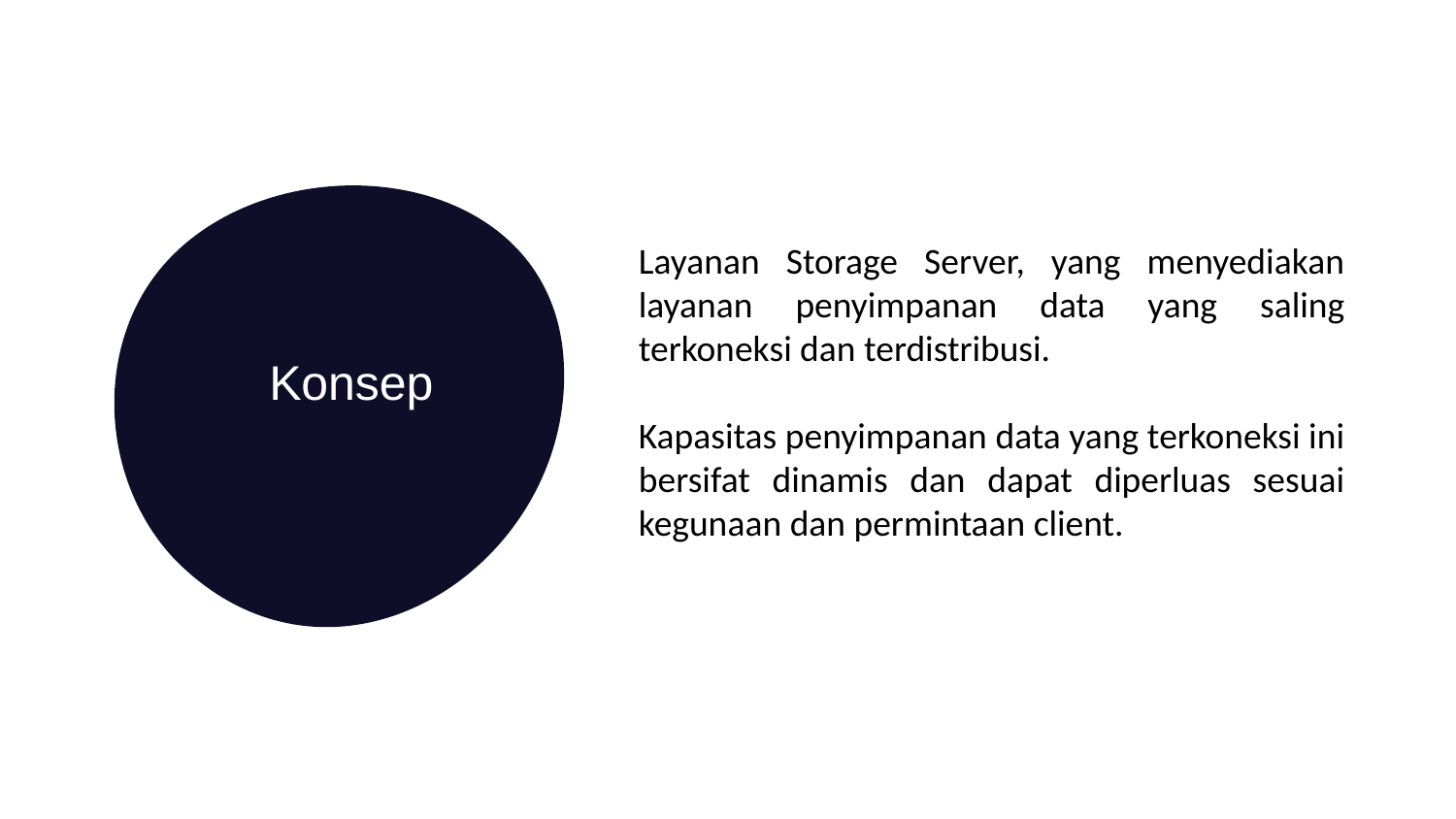

Layanan Storage Server, yang menyediakan layanan penyimpanan data yang saling terkoneksi dan terdistribusi.

Kapasitas penyimpanan data yang terkoneksi ini bersifat dinamis dan dapat diperluas sesuai kegunaan dan permintaan client.
# Konsep